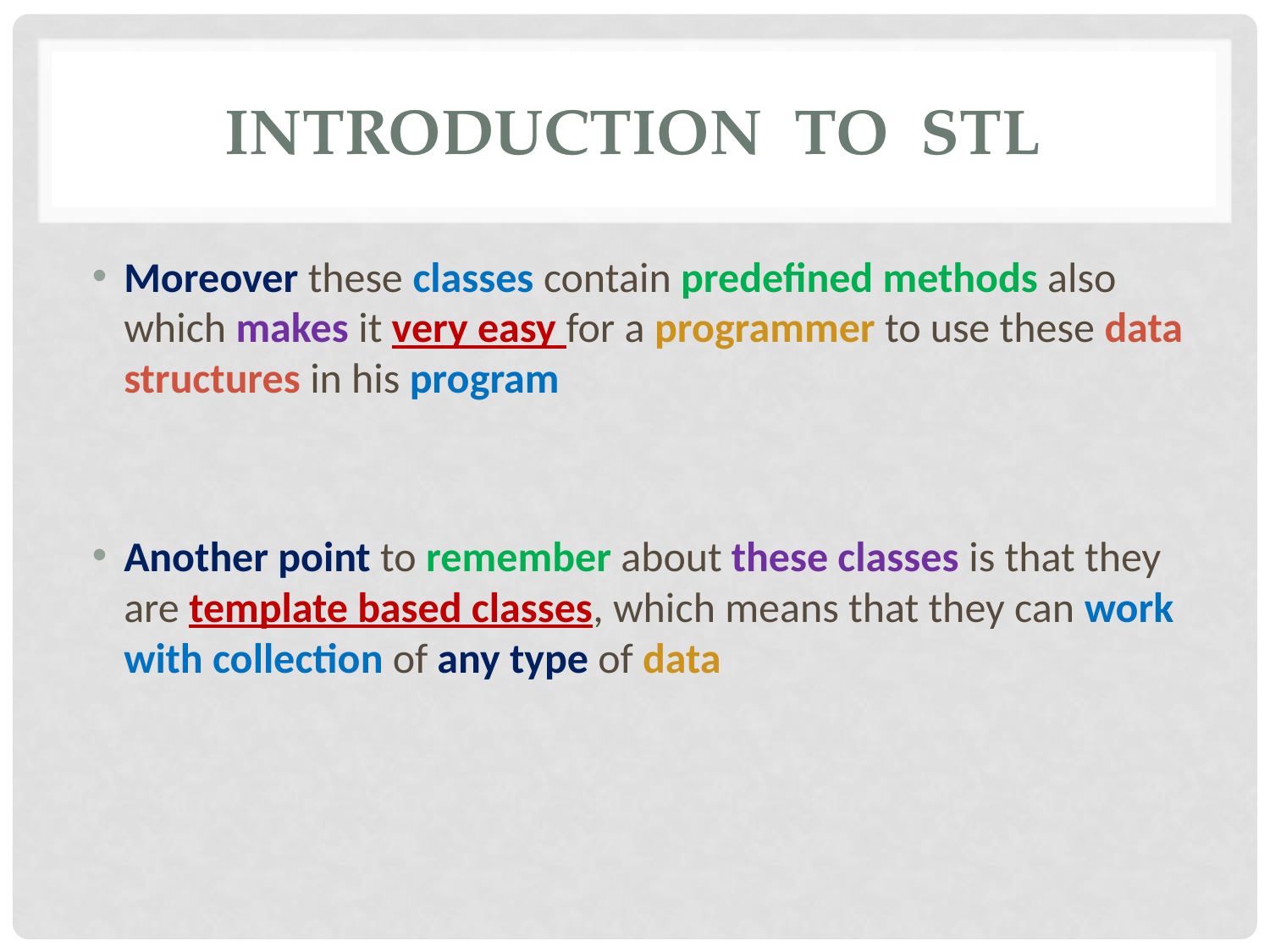

# Introduction  to  STL
Moreover these classes contain predefined methods also which makes it very easy for a programmer to use these data structures in his program

Another point to remember about these classes is that they are template based classes, which means that they can work with collection of any type of data